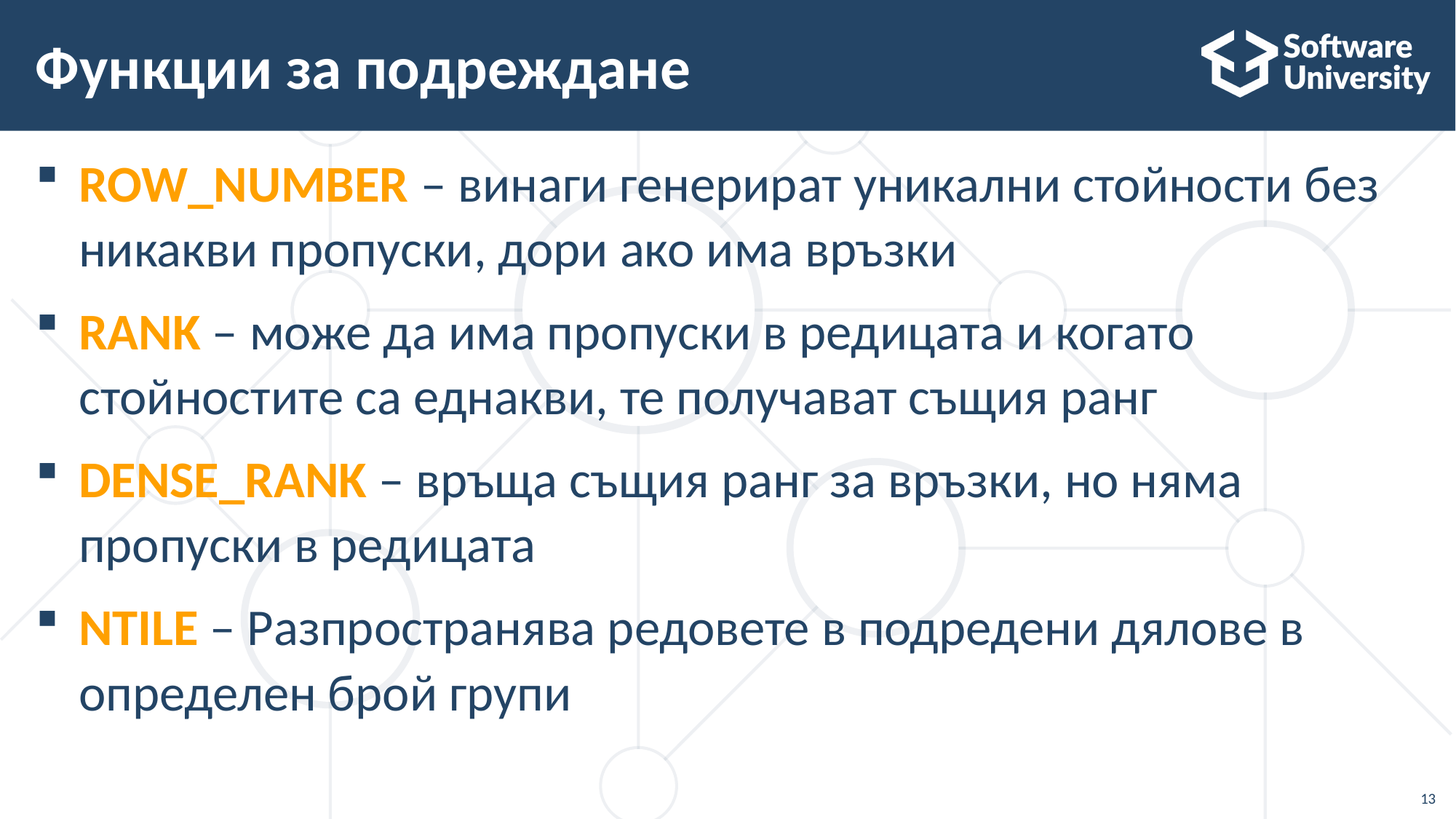

# Функции за подреждане
ROW_NUMBER – винаги генерират уникални стойности без никакви пропуски, дори ако има връзки
RANK – може да има пропуски в редицата и когато стойностите са еднакви, те получават същия ранг
DENSE_RANK – връща същия ранг за връзки, но няма пропуски в редицата
NTILE – Разпространява редовете в подредени дялове в определен брой групи

13